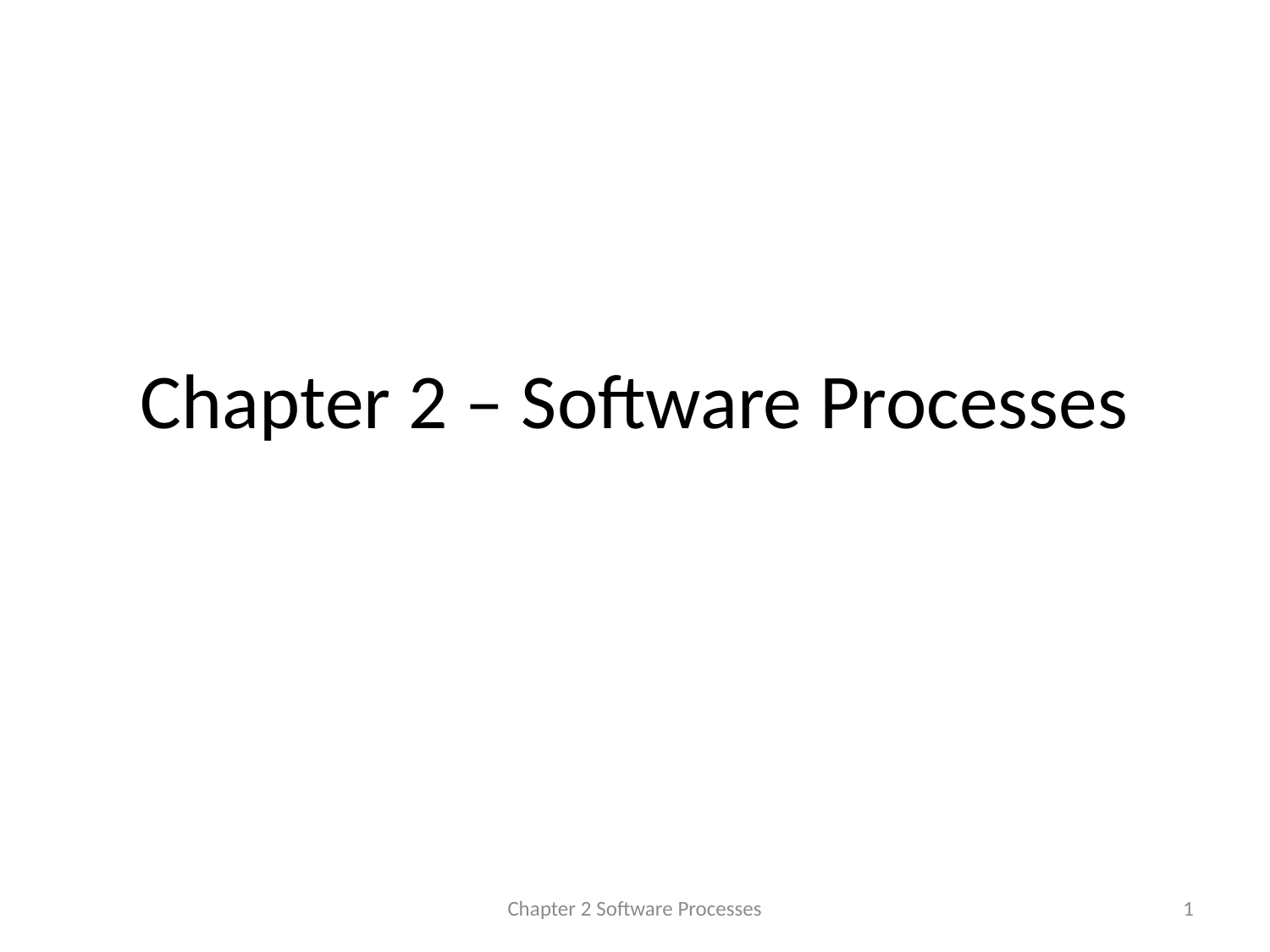

# Chapter 2 – Software Processes

Chapter 2 Software Processes
1